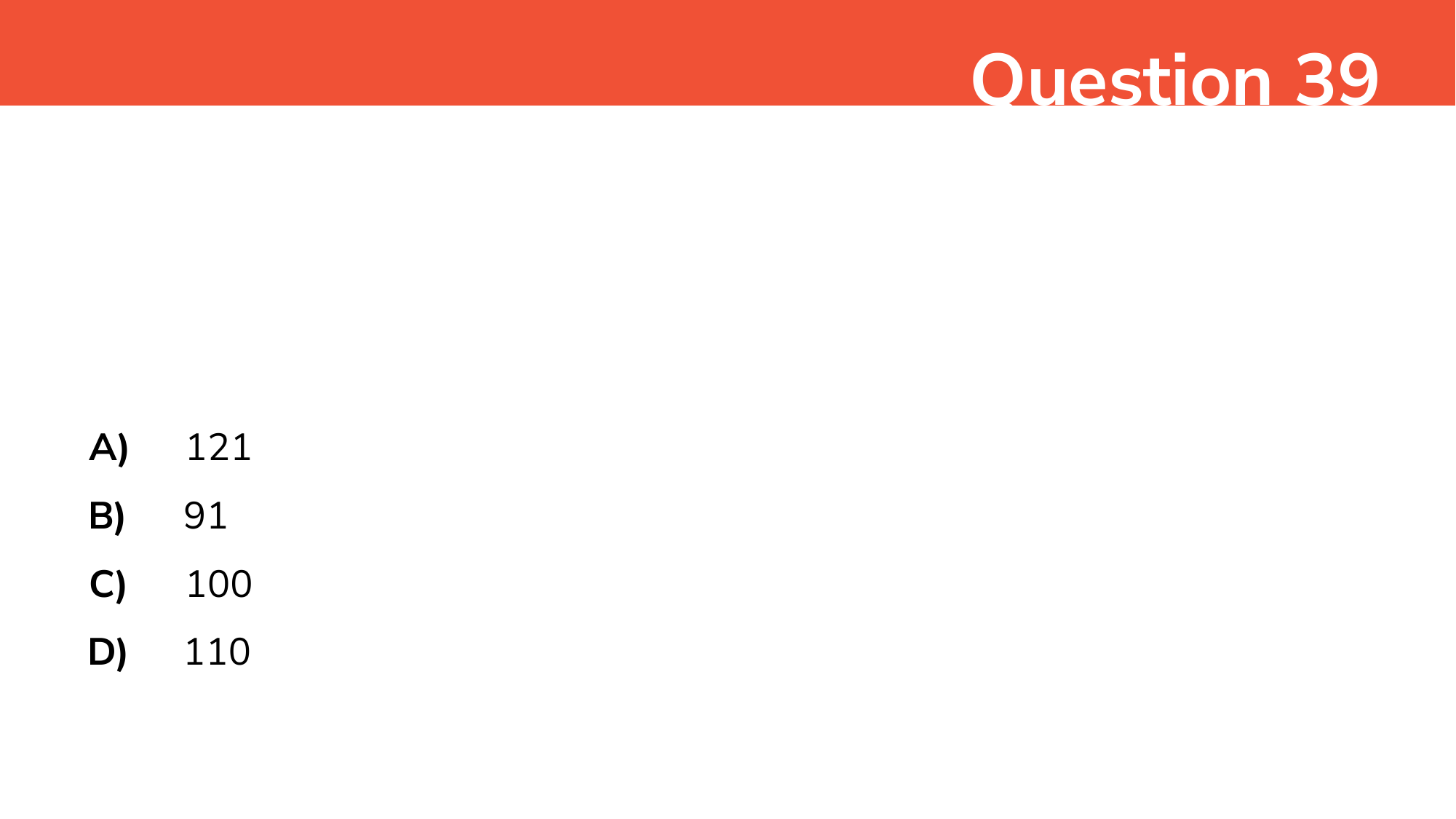

Question 39
A)
121
B)
91
C)
100
D)
110